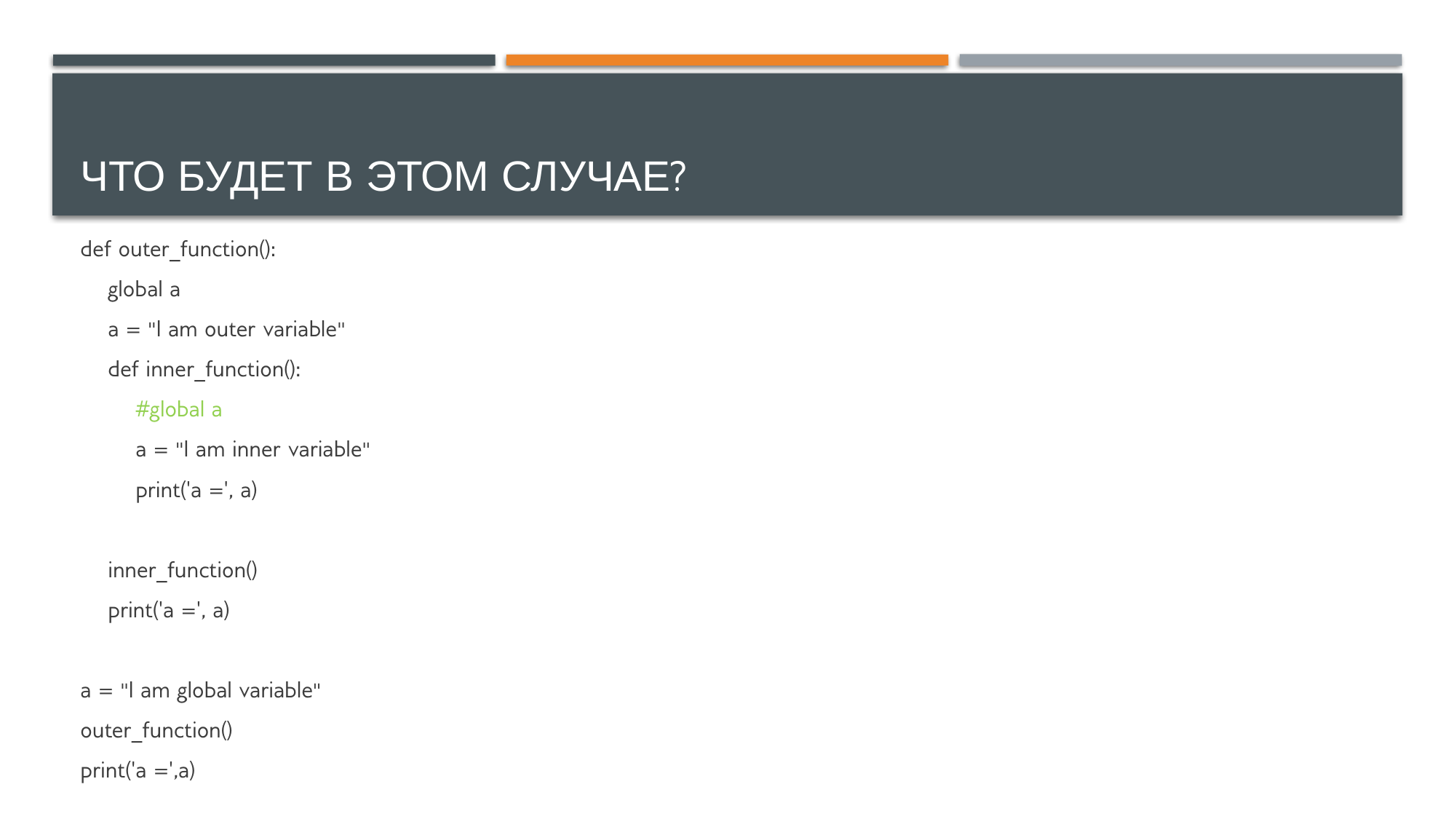

# Что будет в этом случае?
def outer_function():
    global a
    a = "I am outer variable"
    def inner_function():
        #global a
        a = "I am inner variable"
        print('a =', a)

    inner_function()
    print('a =', a)

a = "I am global variable"
outer_function()
print('a =',a)